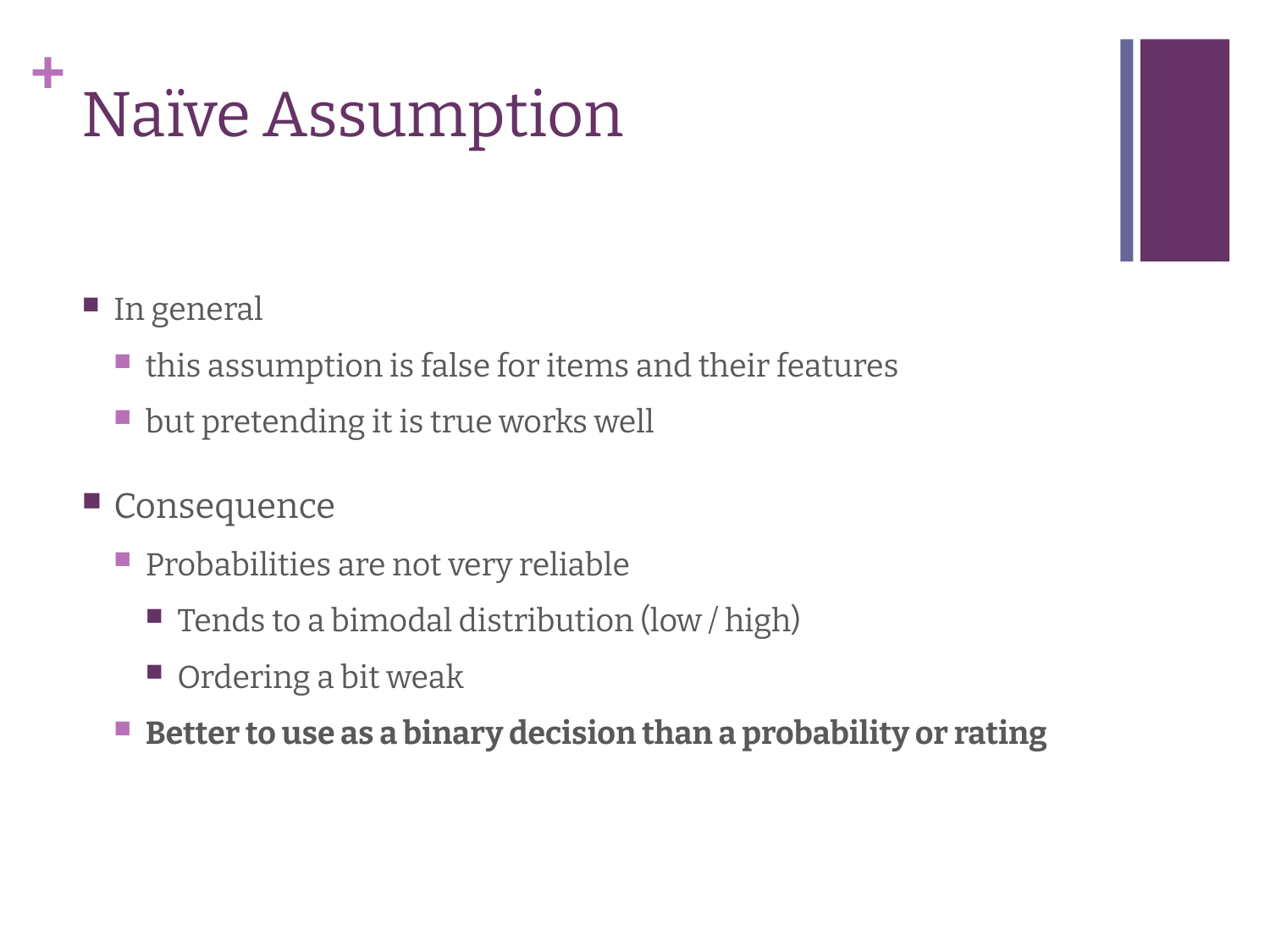

# Naïve Assumption
In general
this assumption is false for items and their features
but pretending it is true works well
Consequence
Probabilities are not very reliable
Tends to a bimodal distribution (low / high)
Ordering a bit weak
Better to use as a binary decision than a probability or rating